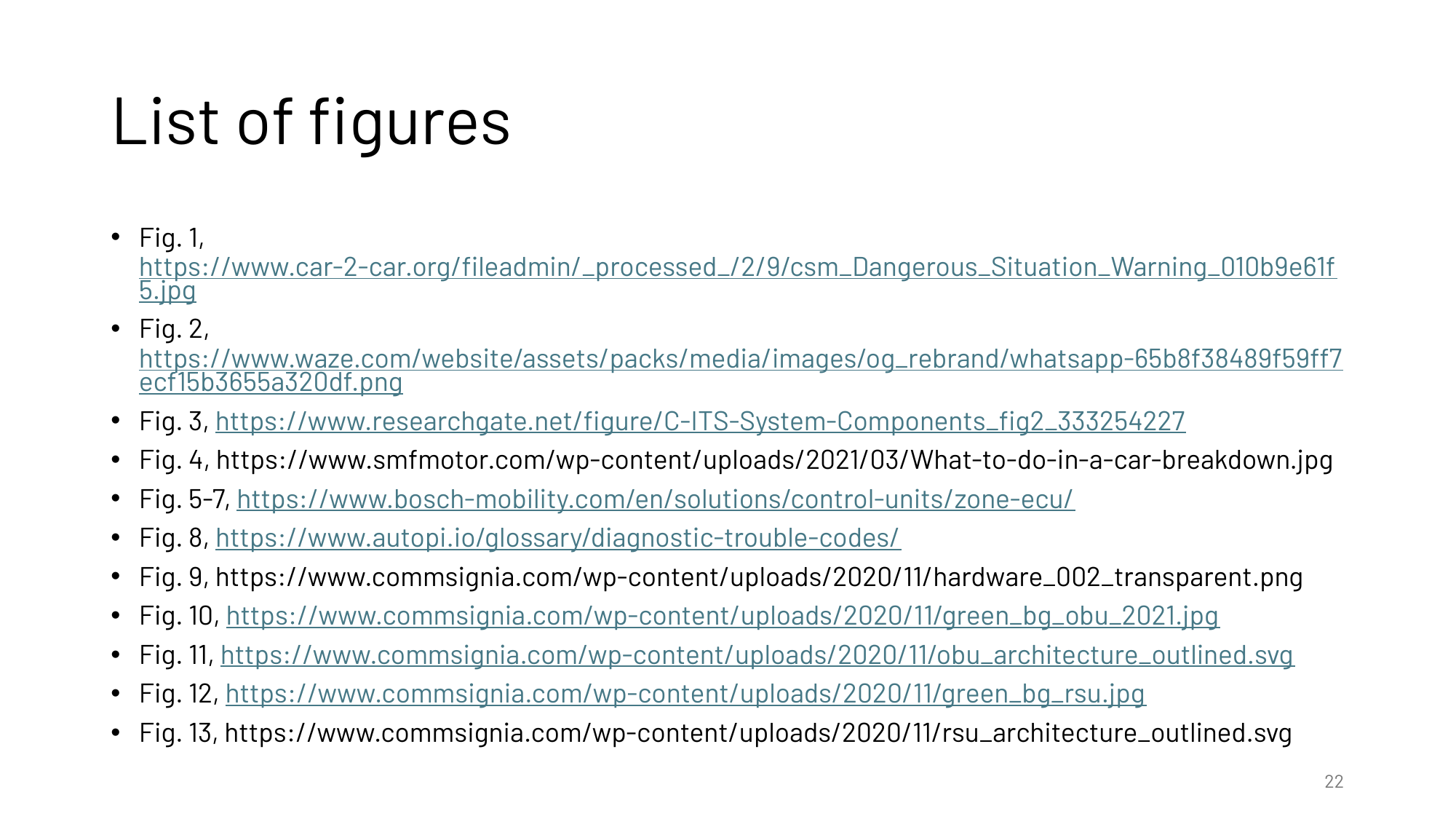

# List of figures
Fig. 1, https://www.car-2-car.org/fileadmin/_processed_/2/9/csm_Dangerous_Situation_Warning_010b9e61f5.jpg
Fig. 2, https://www.waze.com/website/assets/packs/media/images/og_rebrand/whatsapp-65b8f38489f59ff7ecf15b3655a320df.png
Fig. 3, https://www.researchgate.net/figure/C-ITS-System-Components_fig2_333254227
Fig. 4, https://www.smfmotor.com/wp-content/uploads/2021/03/What-to-do-in-a-car-breakdown.jpg
Fig. 5-7, https://www.bosch-mobility.com/en/solutions/control-units/zone-ecu/
Fig. 8, https://www.autopi.io/glossary/diagnostic-trouble-codes/
Fig. 9, https://www.commsignia.com/wp-content/uploads/2020/11/hardware_002_transparent.png
Fig. 10, https://www.commsignia.com/wp-content/uploads/2020/11/green_bg_obu_2021.jpg
Fig. 11, https://www.commsignia.com/wp-content/uploads/2020/11/obu_architecture_outlined.svg
Fig. 12, https://www.commsignia.com/wp-content/uploads/2020/11/green_bg_rsu.jpg
Fig. 13, https://www.commsignia.com/wp-content/uploads/2020/11/rsu_architecture_outlined.svg

22